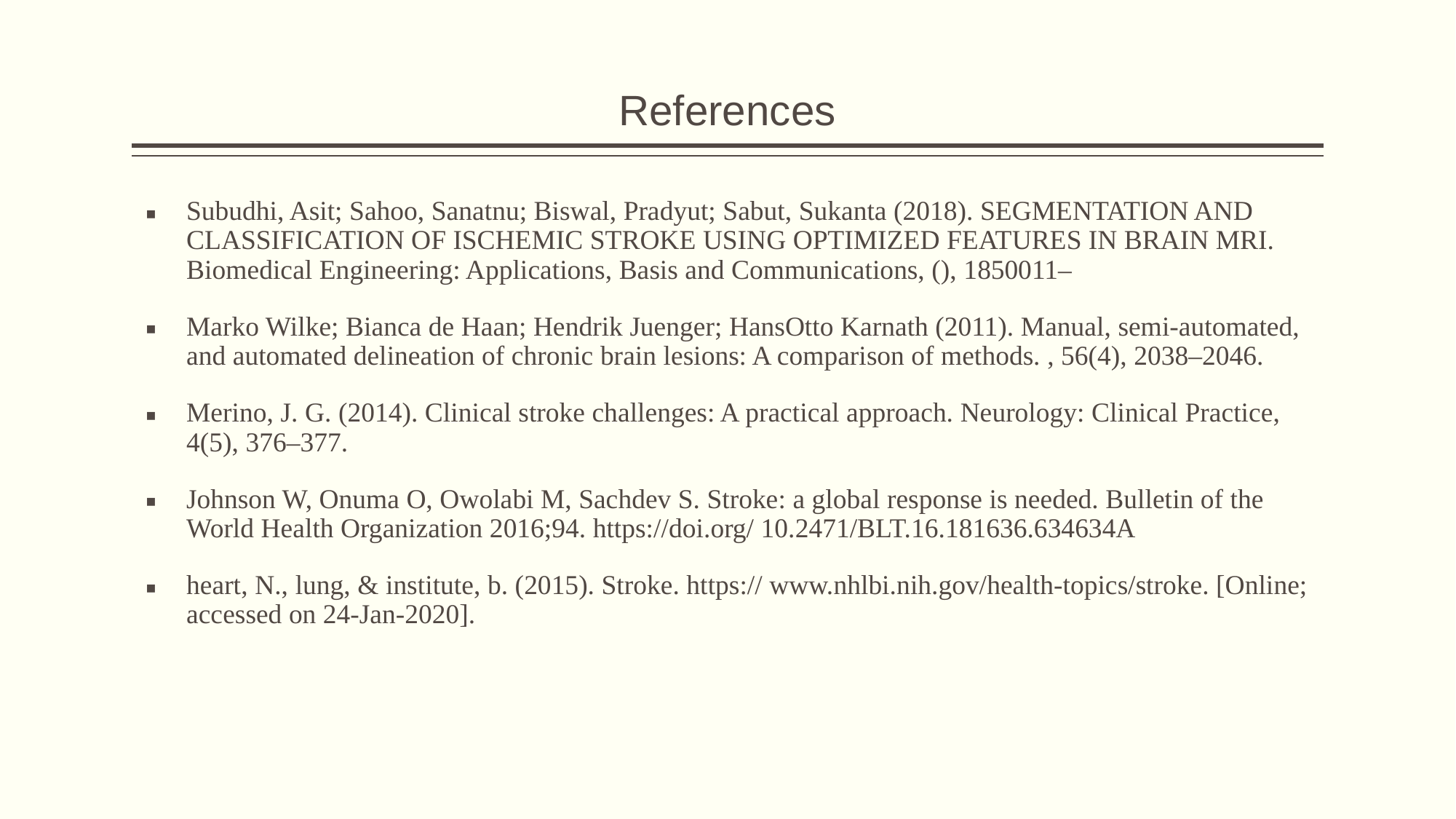

# References
Subudhi, Asit; Sahoo, Sanatnu; Biswal, Pradyut; Sabut, Sukanta (2018). SEGMENTATION AND CLASSIFICATION OF ISCHEMIC STROKE USING OPTIMIZED FEATURES IN BRAIN MRI. Biomedical Engineering: Applications, Basis and Communications, (), 1850011–
Marko Wilke; Bianca de Haan; Hendrik Juenger; HansOtto Karnath (2011). Manual, semi-automated, and automated delineation of chronic brain lesions: A comparison of methods. , 56(4), 2038–2046.
Merino, J. G. (2014). Clinical stroke challenges: A practical approach. Neurology: Clinical Practice, 4(5), 376–377.
Johnson W, Onuma O, Owolabi M, Sachdev S. Stroke: a global response is needed. Bulletin of the World Health Organization 2016;94. https://doi.org/ 10.2471/BLT.16.181636.634634A
heart, N., lung, & institute, b. (2015). Stroke. https:// www.nhlbi.nih.gov/health-topics/stroke. [Online; accessed on 24-Jan-2020].